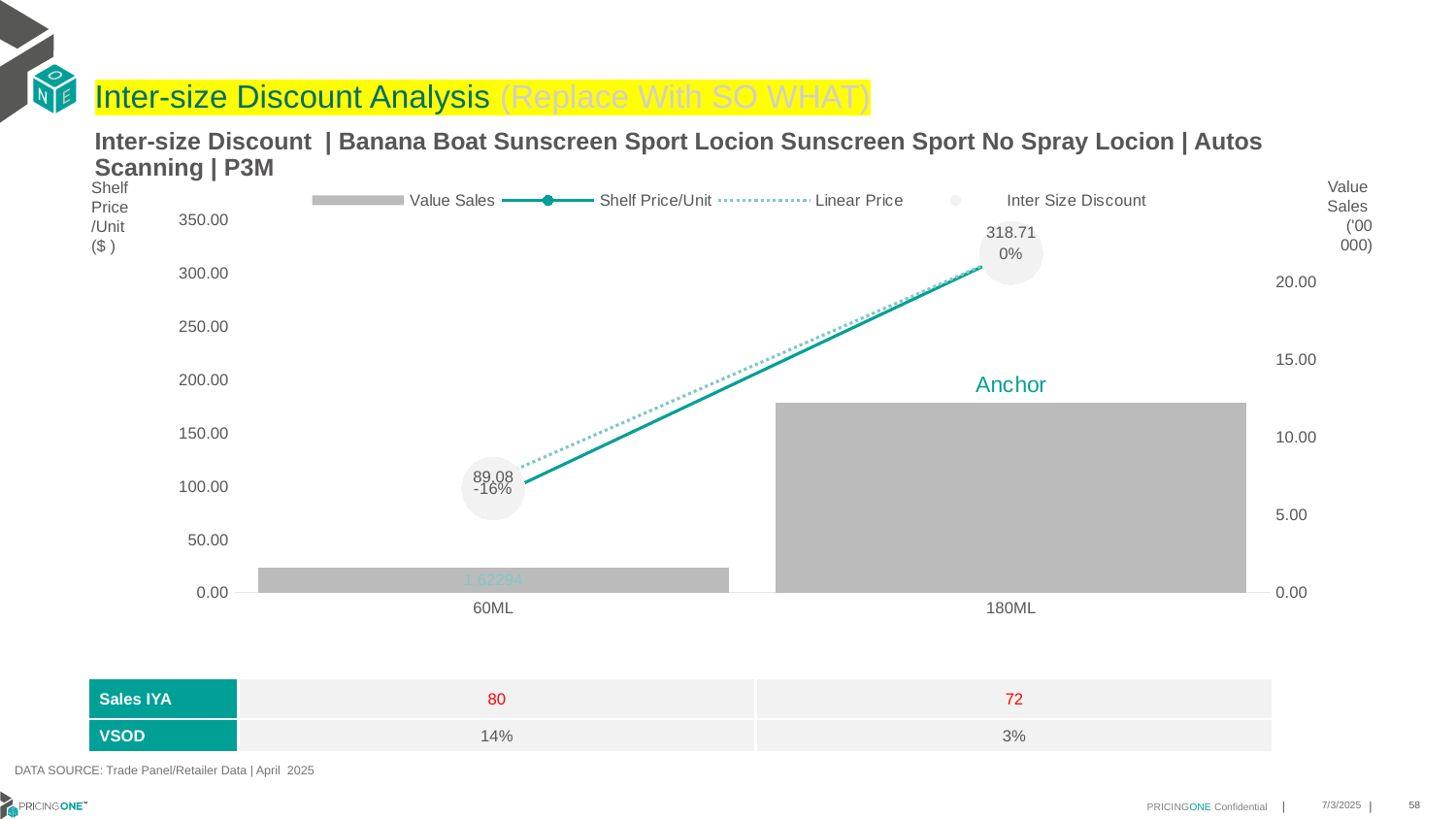

# Inter-size Discount Analysis (Replace With SO WHAT)
Inter-size Discount  | Banana Boat Sunscreen Sport Locion Sunscreen Sport No Spray Locion | Autos Scanning | P3M
Shelf
Price
/Unit
($ )

### Chart

| Category | Value Sales | Shelf Price/Unit | Linear Price | Inter Size Discount |
|---|---|---|---|---|
| 60ML | 1.62294 | 89.0784 | 106.2359 | 97.65715 |
| 180ML | 12.23358 | 318.7077 | 318.7077 | 318.7077 |
Value
Sales
('00 000)
| Sales IYA | 80 | 72 |
| --- | --- | --- |
| VSOD | 14% | 3% |
DATA SOURCE: Trade Panel/Retailer Data | April  2025

7/3/2025
58